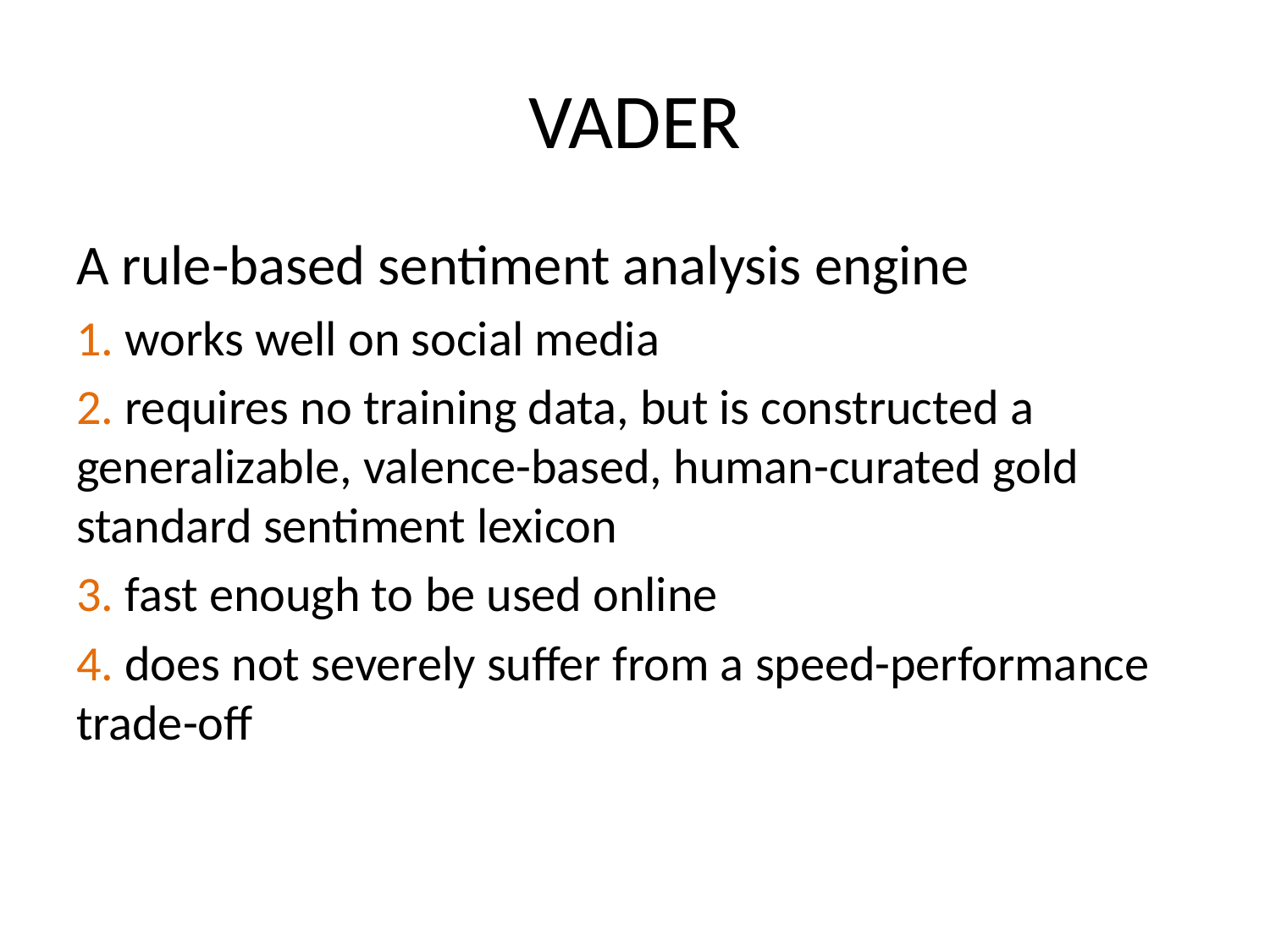

# VADER
A rule-based sentiment analysis engine
1. works well on social media
2. requires no training data, but is constructed a generalizable, valence-based, human-curated gold standard sentiment lexicon
3. fast enough to be used online
4. does not severely suffer from a speed-performance trade-off